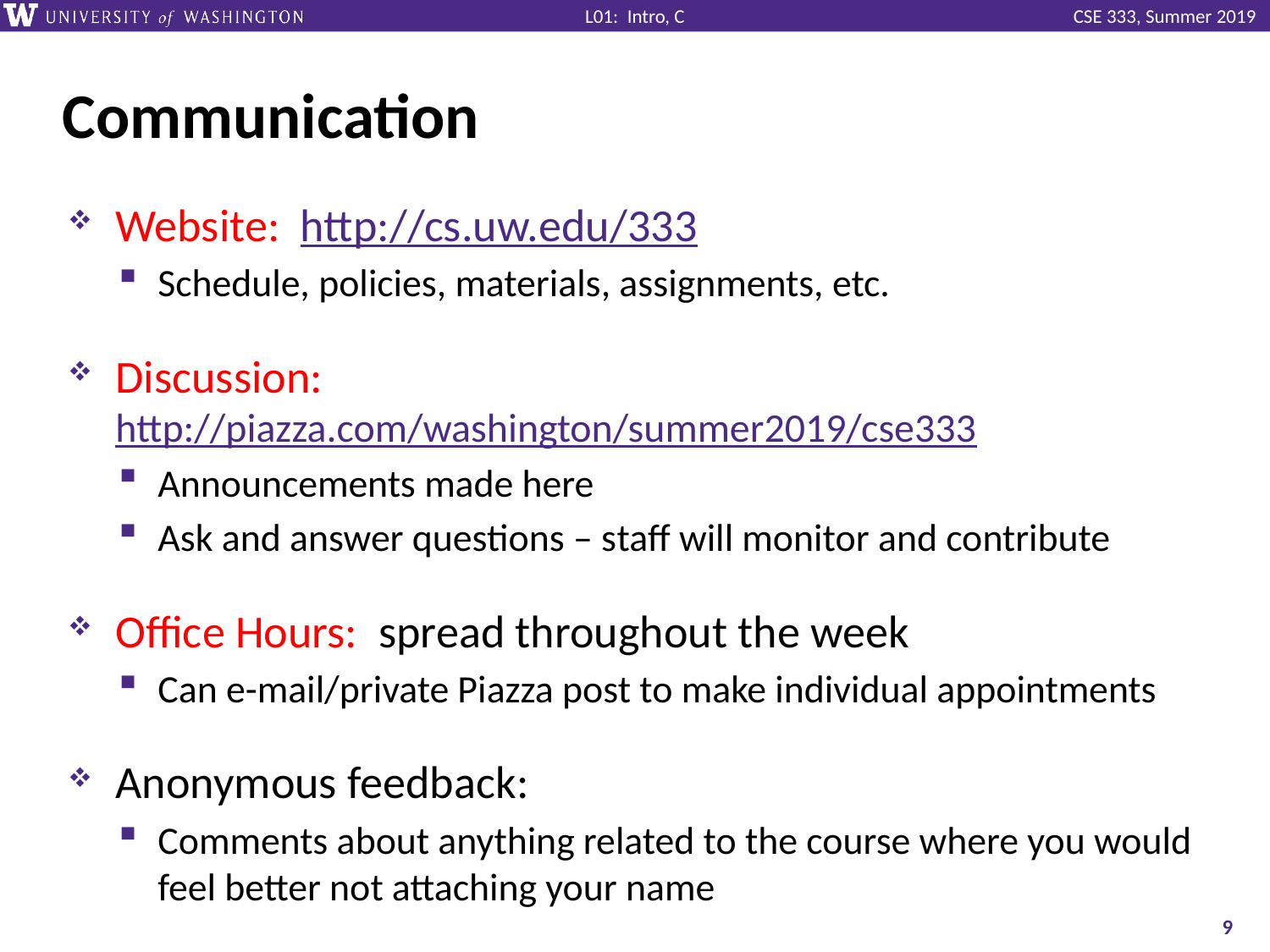

# Communication
Website:  http://cs.uw.edu/333
Schedule, policies, materials, assignments, etc.
Discussion:  http://piazza.com/washington/summer2019/cse333
Announcements made here
Ask and answer questions – staff will monitor and contribute
Office Hours:  spread throughout the week
Can e-mail/private Piazza post to make individual appointments
Anonymous feedback:
Comments about anything related to the course where you would feel better not attaching your name

9